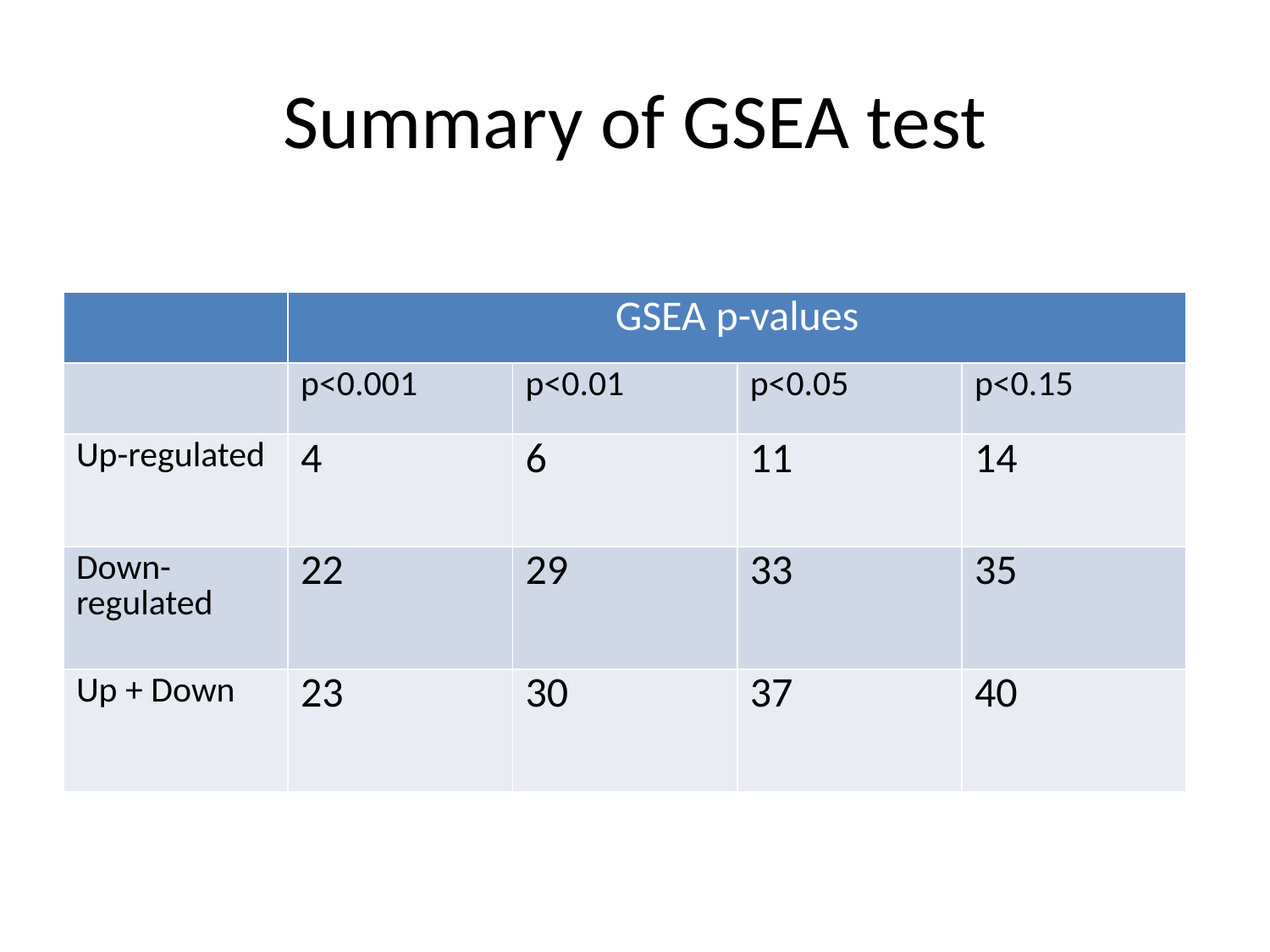

# Summary of GSEA test
|  | GSEA p-values |  |  |  |
| --- | --- | --- | --- | --- |
|  | p<0.001 | p<0.01 | p<0.05 | p<0.15 |
| Up-regulated | 4 | 6 | 11 | 14 |
| Down-regulated | 22 | 29 | 33 | 35 |
| Up + Down | 23 | 30 | 37 | 40 |